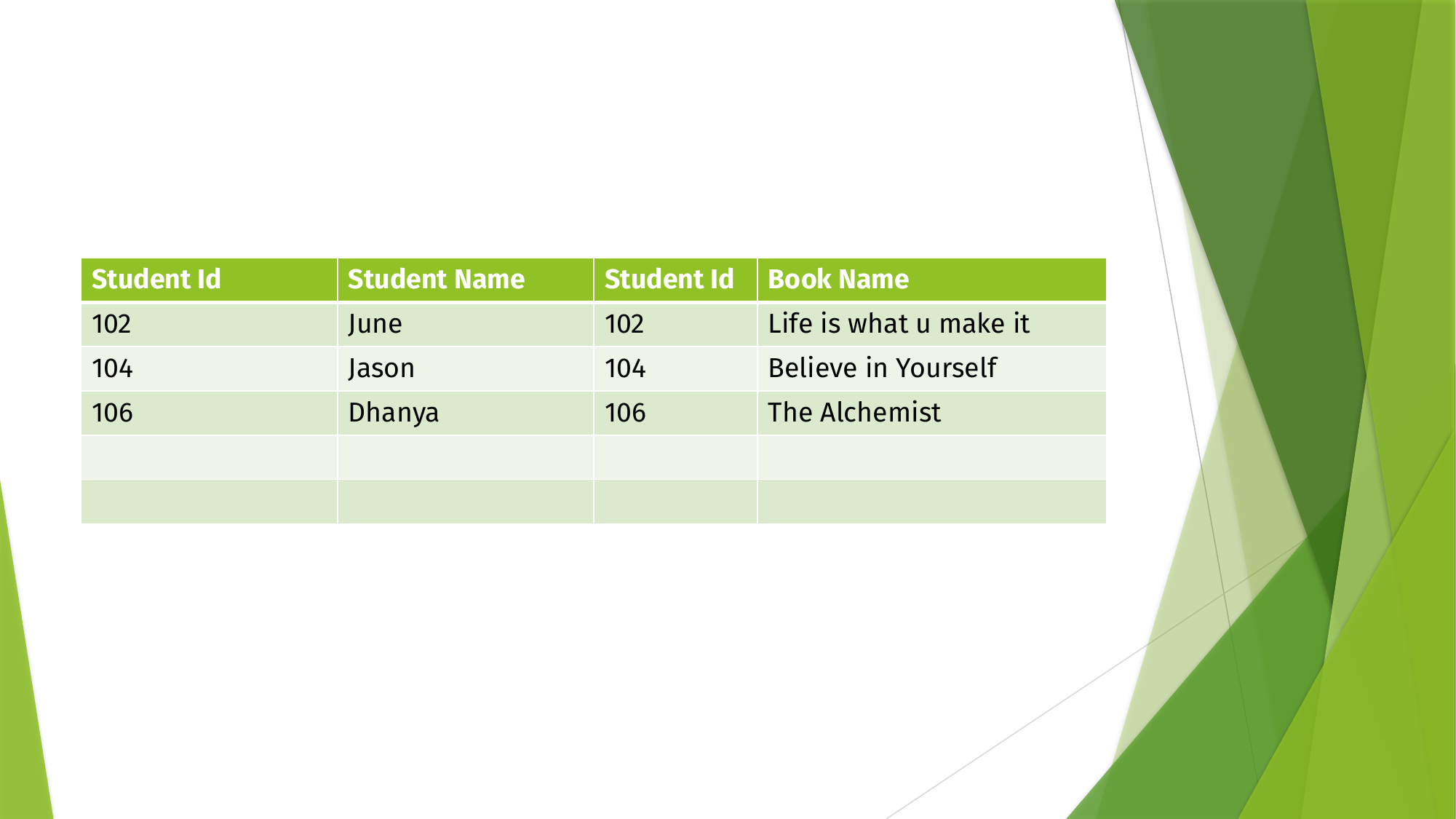

#
| Student Id | Student Name | Student Id | Book Name |
| --- | --- | --- | --- |
| 102 | June | 102 | Life is what u make it |
| 104 | Jason | 104 | Believe in Yourself |
| 106 | Dhanya | 106 | The Alchemist |
|  |  |  |  |
|  |  |  |  |